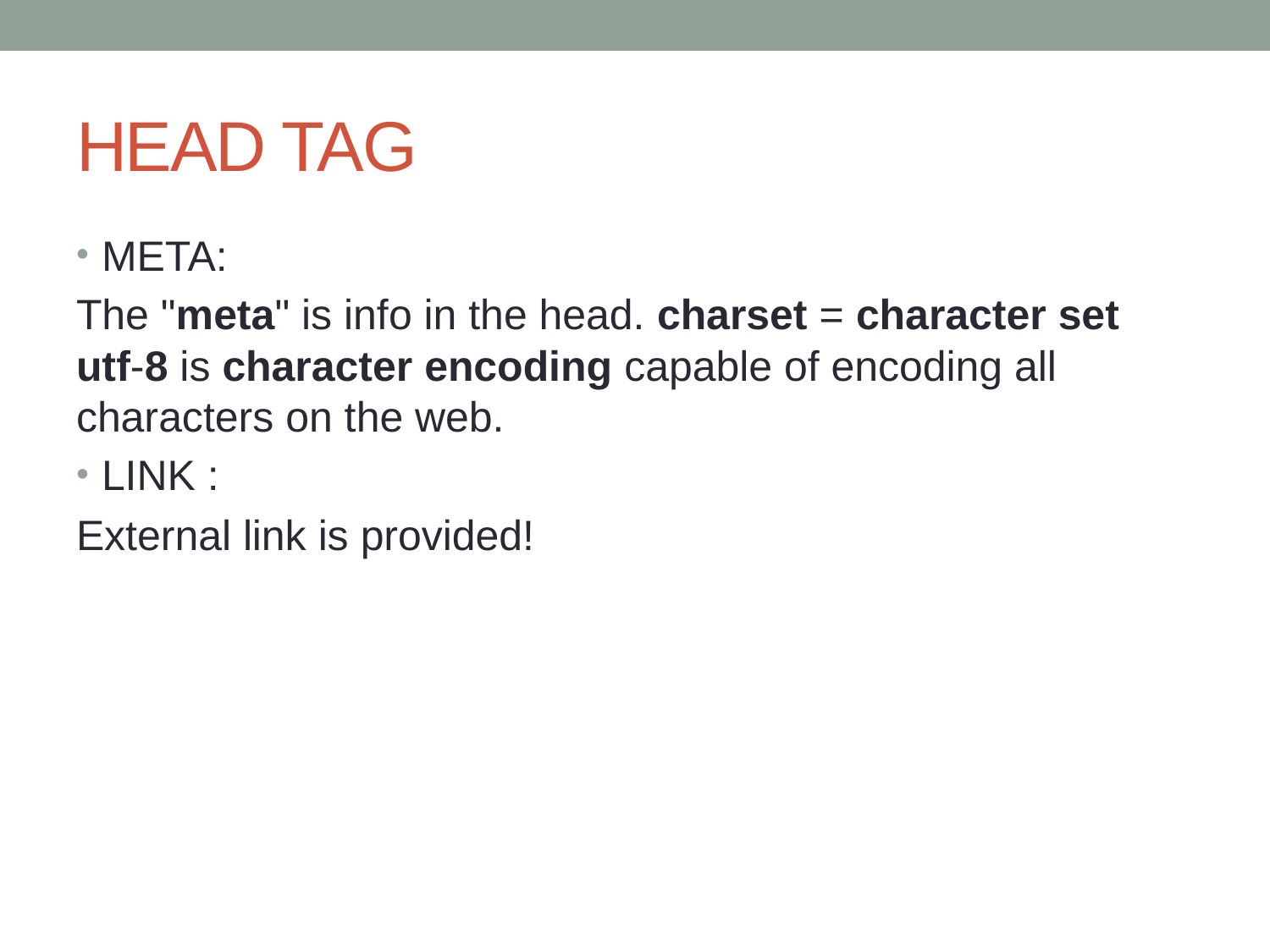

# HEAD TAG
META:
The "meta" is info in the head. charset = character set utf-8 is character encoding capable of encoding all characters on the web.
LINK :
External link is provided!